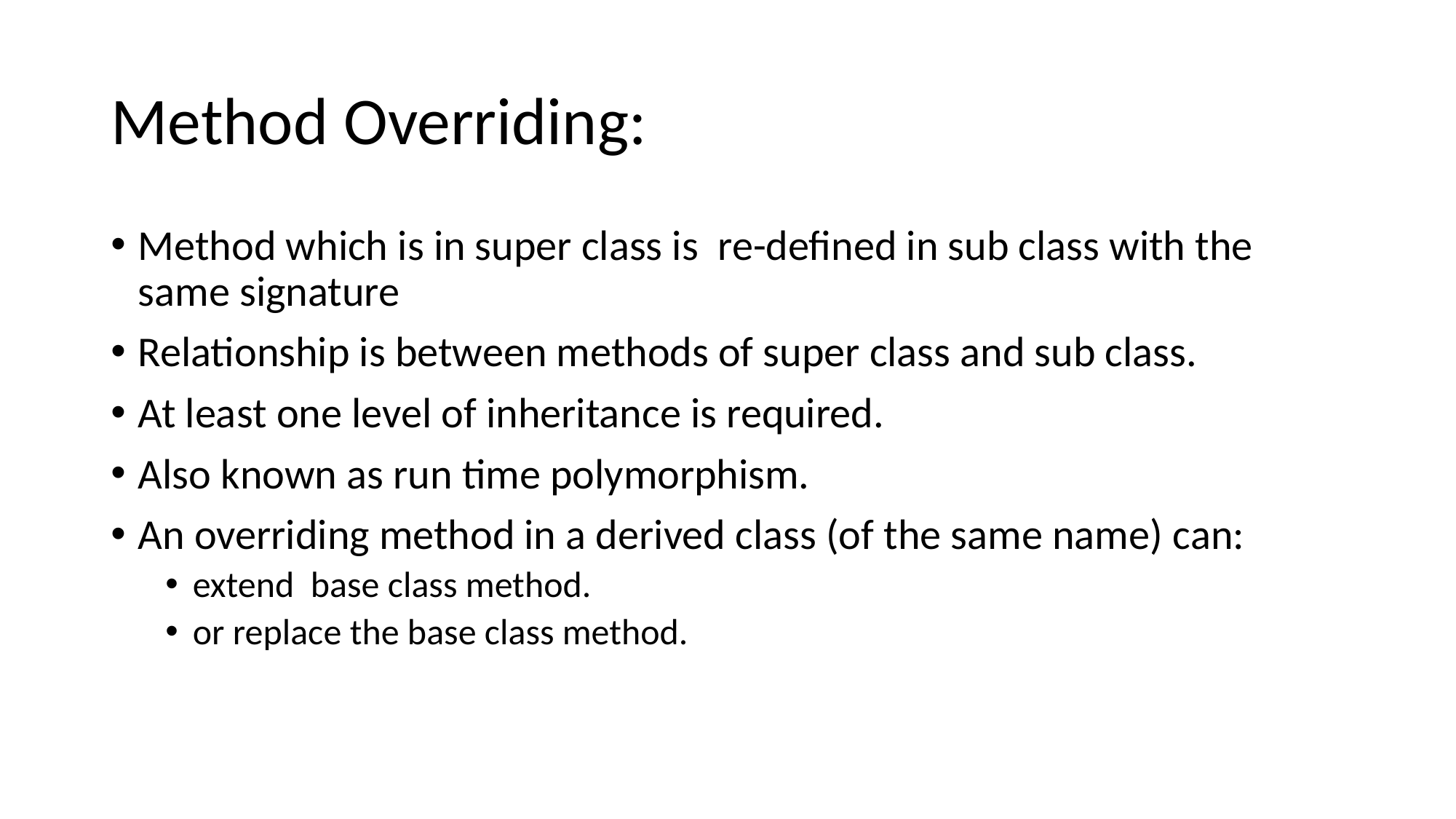

# Method Overriding:
Method which is in super class is  re-defined in sub class with the same signature
Relationship is between methods of super class and sub class.
At least one level of inheritance is required.
Also known as run time polymorphism.
An overriding method in a derived class (of the same name) can:
extend  base class method.
or replace the base class method.